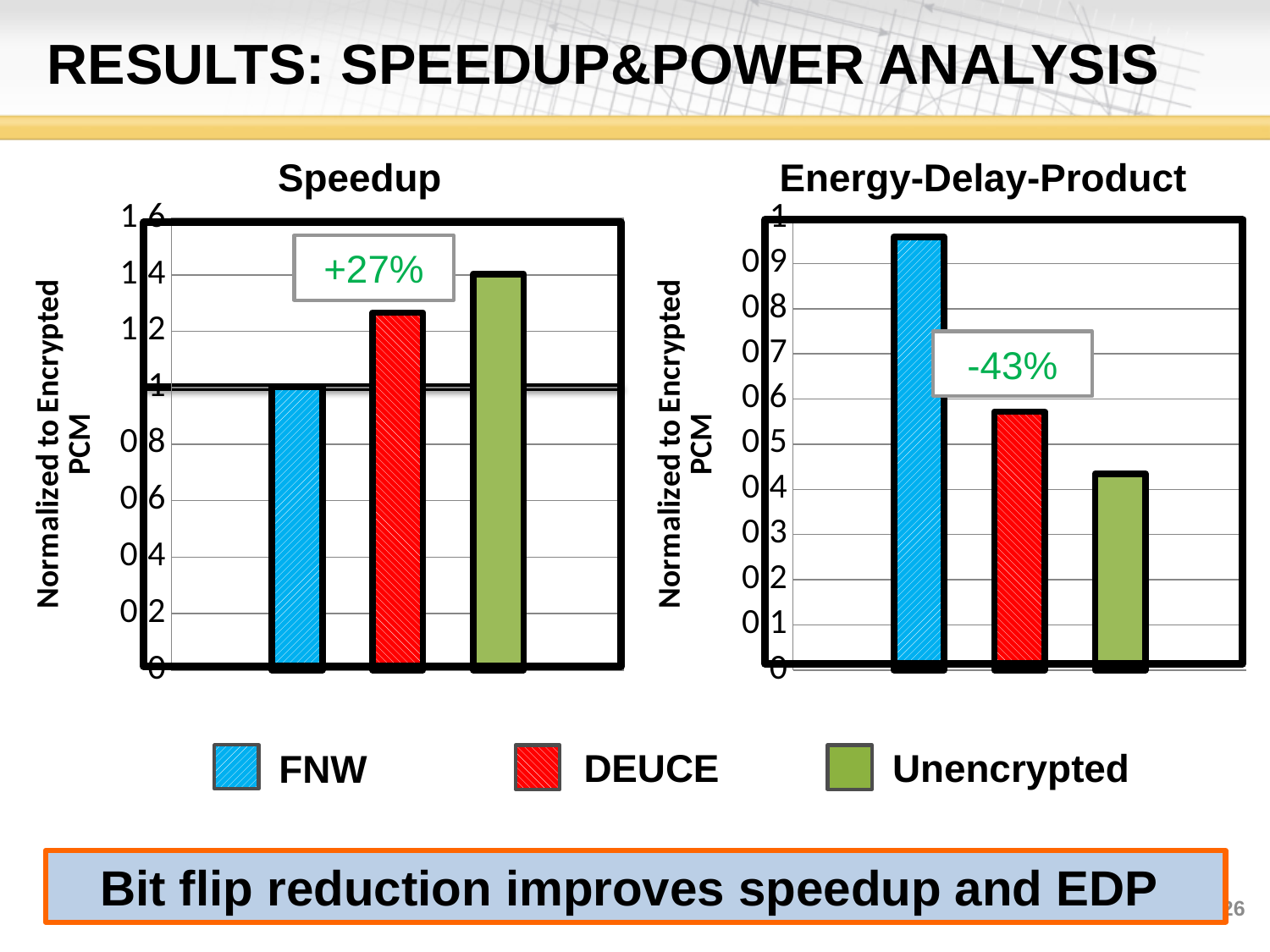

# RESULTS: SPEEDUP&POWER analysis
Speedup
Energy-Delay-Product

### Chart

| Category | Encrypted+FNW | DEUCE | Unencrypted+FNW |
|---|---|---|---|
| Speedup | 1.002 | 1.266 | 1.403 |

### Chart

| Category | Encrypted+FNW | DEUCE | Unencrypted+FNW |
|---|---|---|---|
| EDP | 0.959 | 0.572 | 0.435 |

+27%
-43%

FNW
DEUCE
Unencrypted
Bit flip reduction improves speedup and EDP
26